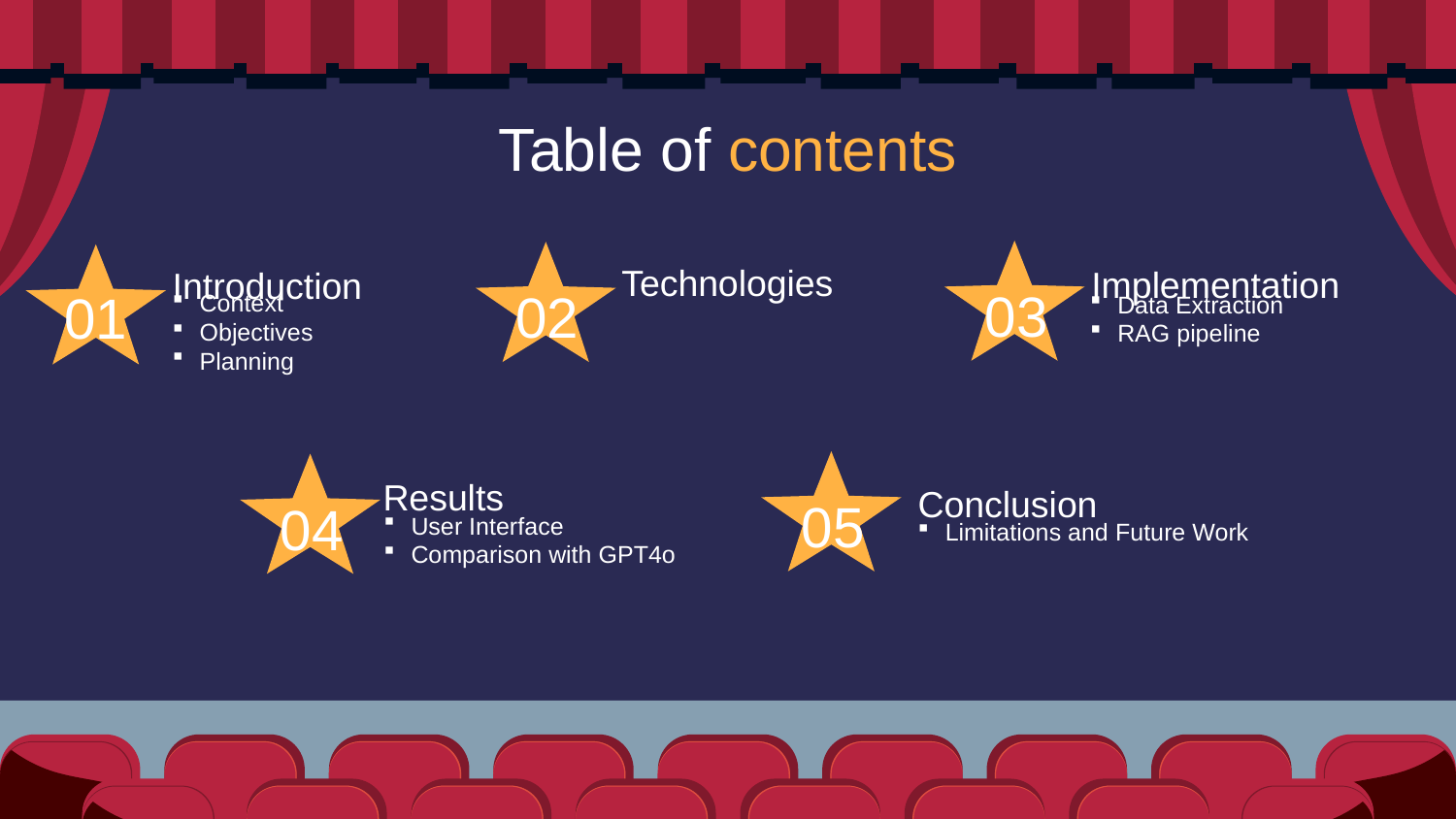

Table of contents

Technologies
Introduction
Implementation
Data Extraction
RAG pipeline

Context
Objectives
Planning
03
02
# 01

Results
Conclusion
05
04
User Interface
Comparison with GPT4o
Limitations and Future Work